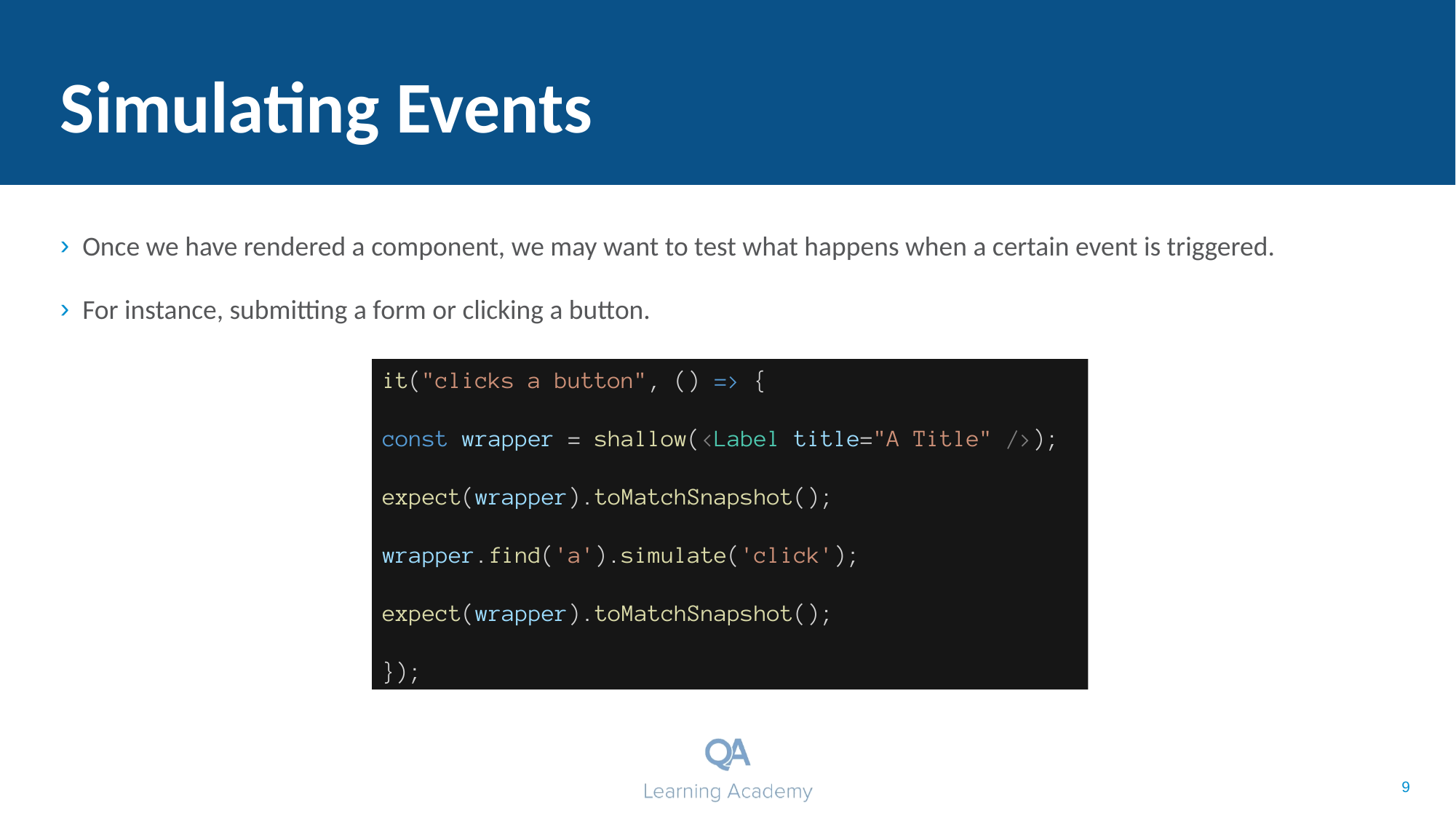

# Simulating Events
Once we have rendered a component, we may want to test what happens when a certain event is triggered.
For instance, submitting a form or clicking a button.
it("clicks a button", () => {
const wrapper = shallow(<Label title="A Title" />);

expect(wrapper).toMatchSnapshot();

wrapper.find('a').simulate('click');

expect(wrapper).toMatchSnapshot();
});